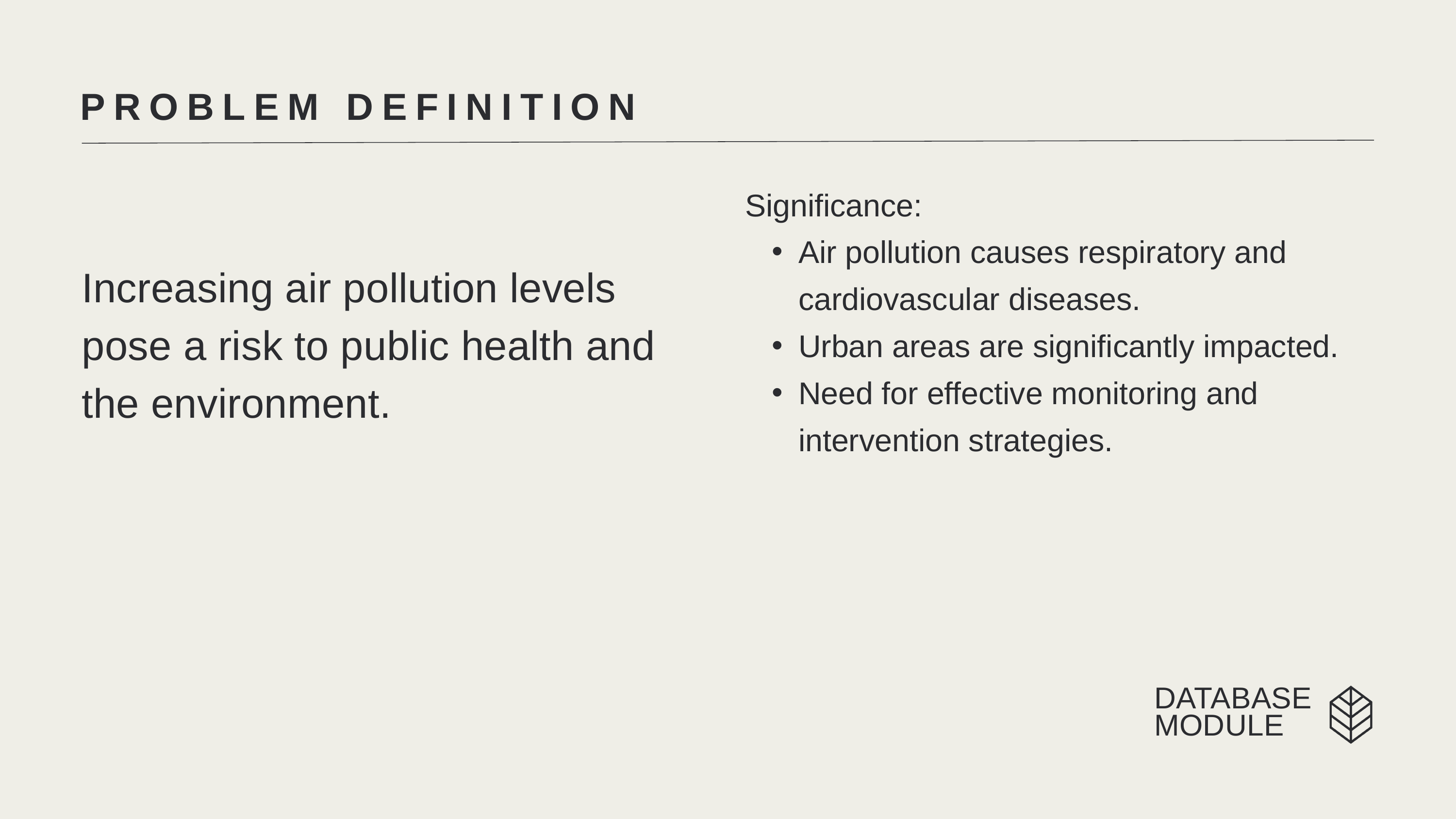

PROBLEM DEFINITION

Significance:
Air pollution causes respiratory and cardiovascular diseases.
Urban areas are significantly impacted.
Need for effective monitoring and intervention strategies.

Increasing air pollution levels pose a risk to public health and the environment.

DATABASE MODULE